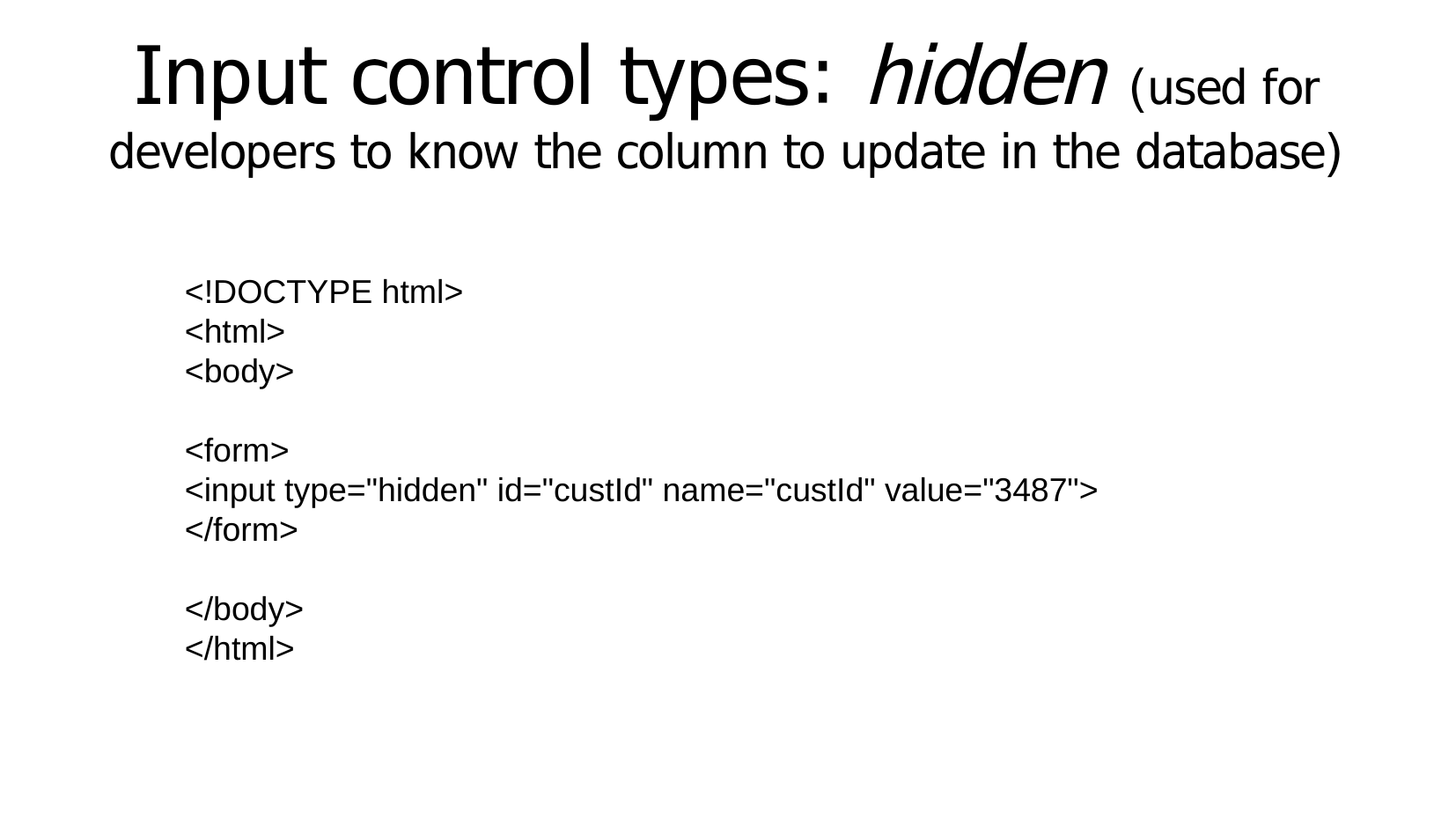

Input control types: hidden (used for developers to know the column to update in the database)
<!DOCTYPE html>
<html>
<body>

<form>
<input type="hidden" id="custId" name="custId" value="3487">
</form>

</body>
</html>